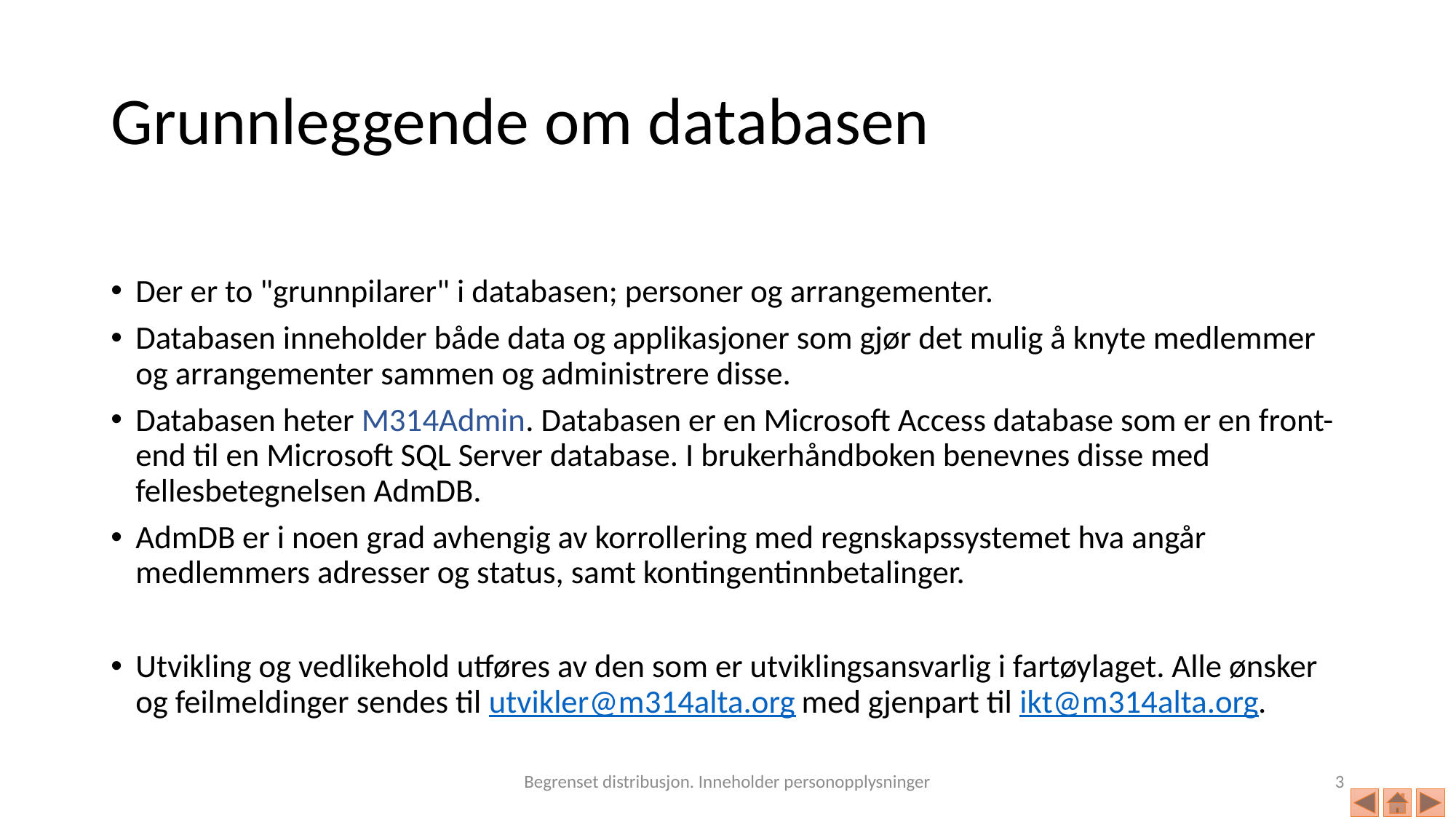

# Grunnleggende om databasen

Der er to "grunnpilarer" i databasen; personer og arrangementer.
Databasen inneholder både data og applikasjoner som gjør det mulig å knyte medlemmer og arrangementer sammen og administrere disse.
Databasen heter M314Admin. Databasen er en Microsoft Access database som er en front-end til en Microsoft SQL Server database. I brukerhåndboken benevnes disse med fellesbetegnelsen AdmDB.
AdmDB er i noen grad avhengig av korrollering med regnskapssystemet hva angår medlemmers adresser og status, samt kontingentinnbetalinger.

Utvikling og vedlikehold utføres av den som er utviklingsansvarlig i fartøylaget. Alle ønsker og feilmeldinger sendes til utvikler@m314alta.org med gjenpart til ikt@m314alta.org.

Begrenset distribusjon. Inneholder personopplysninger
3